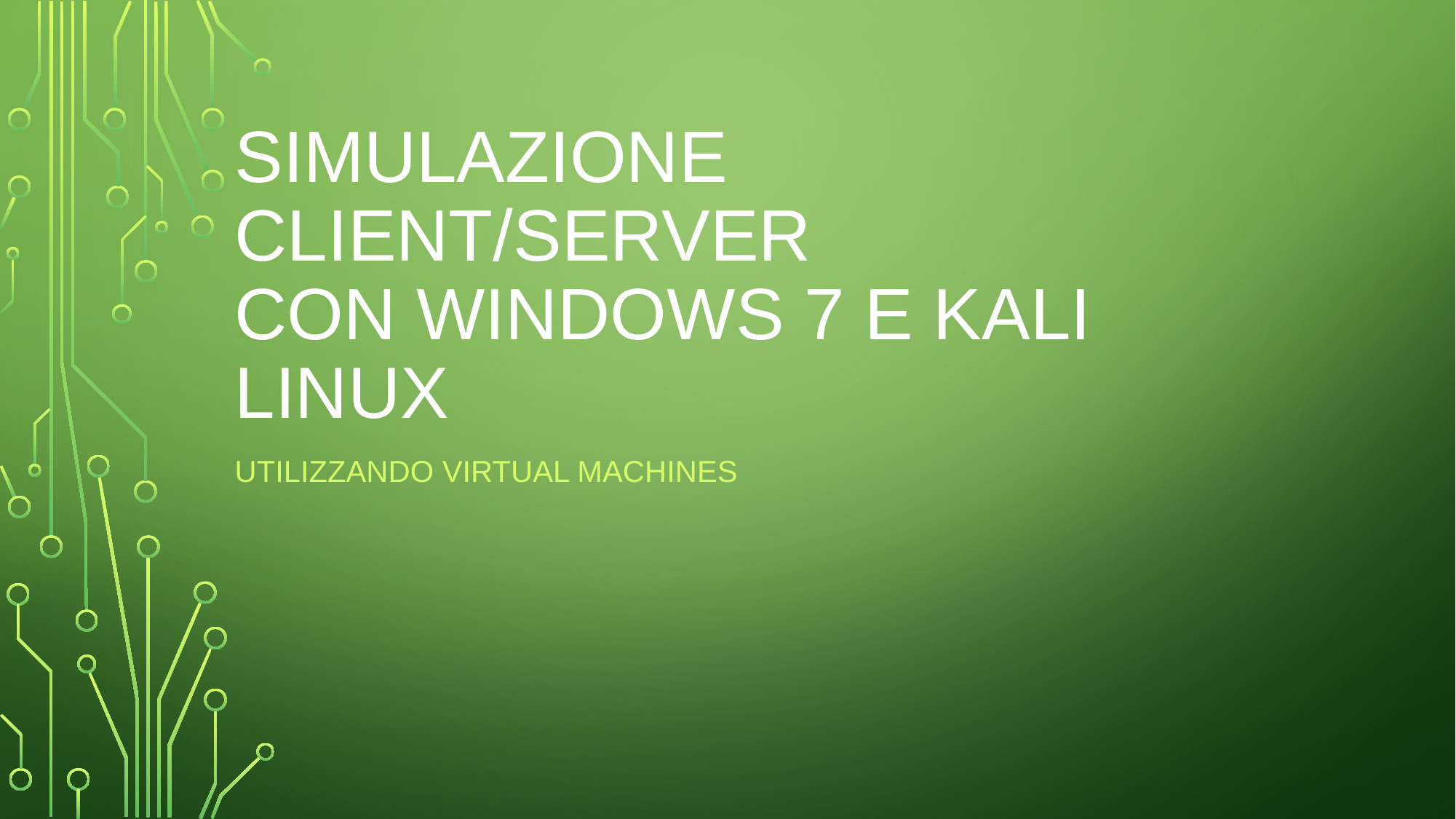

# Simulazione Client/server con Windows 7 e Kali Linux
Utilizzando Virtual Machines